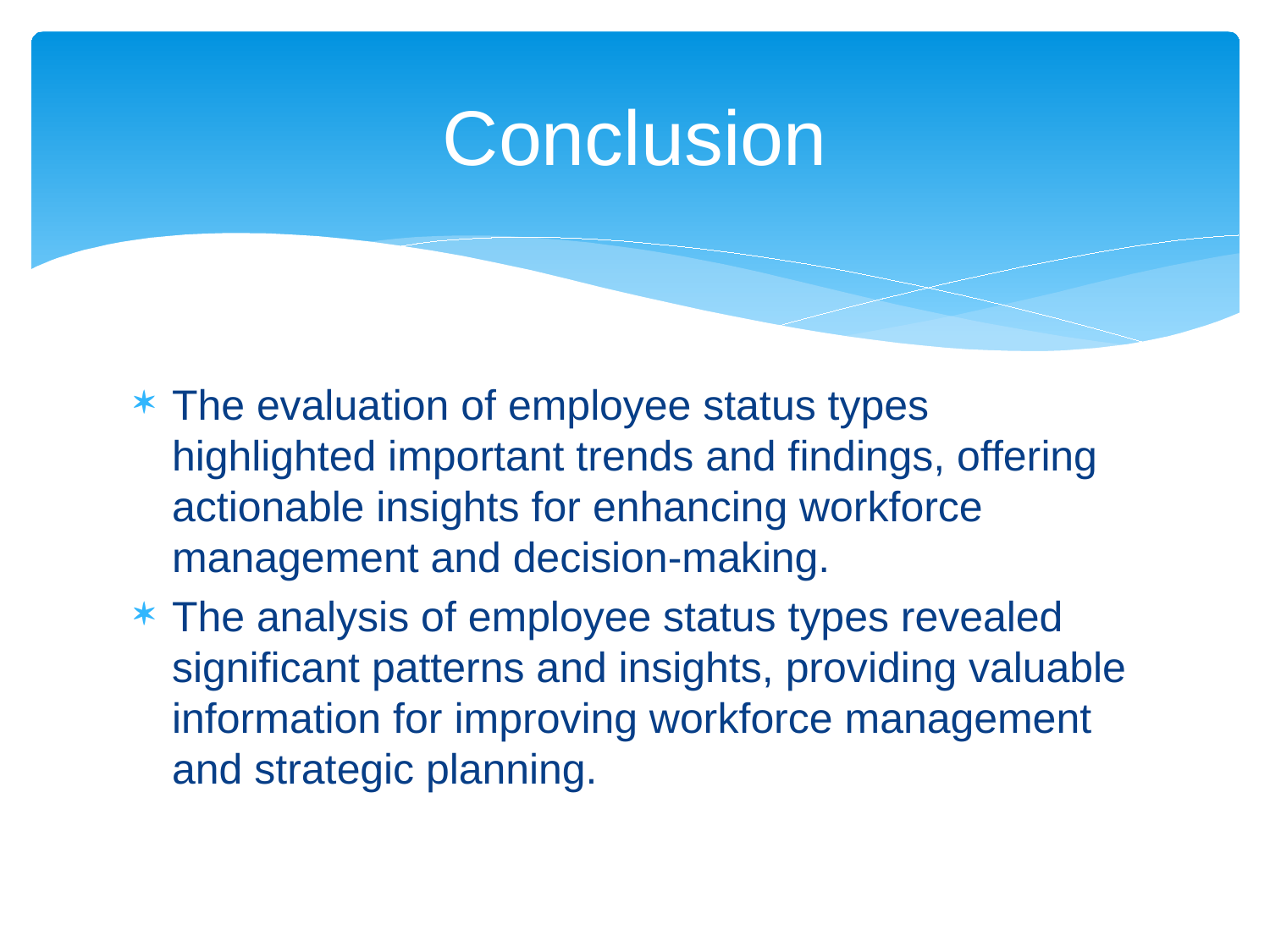

# Conclusion
The evaluation of employee status types highlighted important trends and findings, offering actionable insights for enhancing workforce management and decision-making.
The analysis of employee status types revealed significant patterns and insights, providing valuable information for improving workforce management and strategic planning.